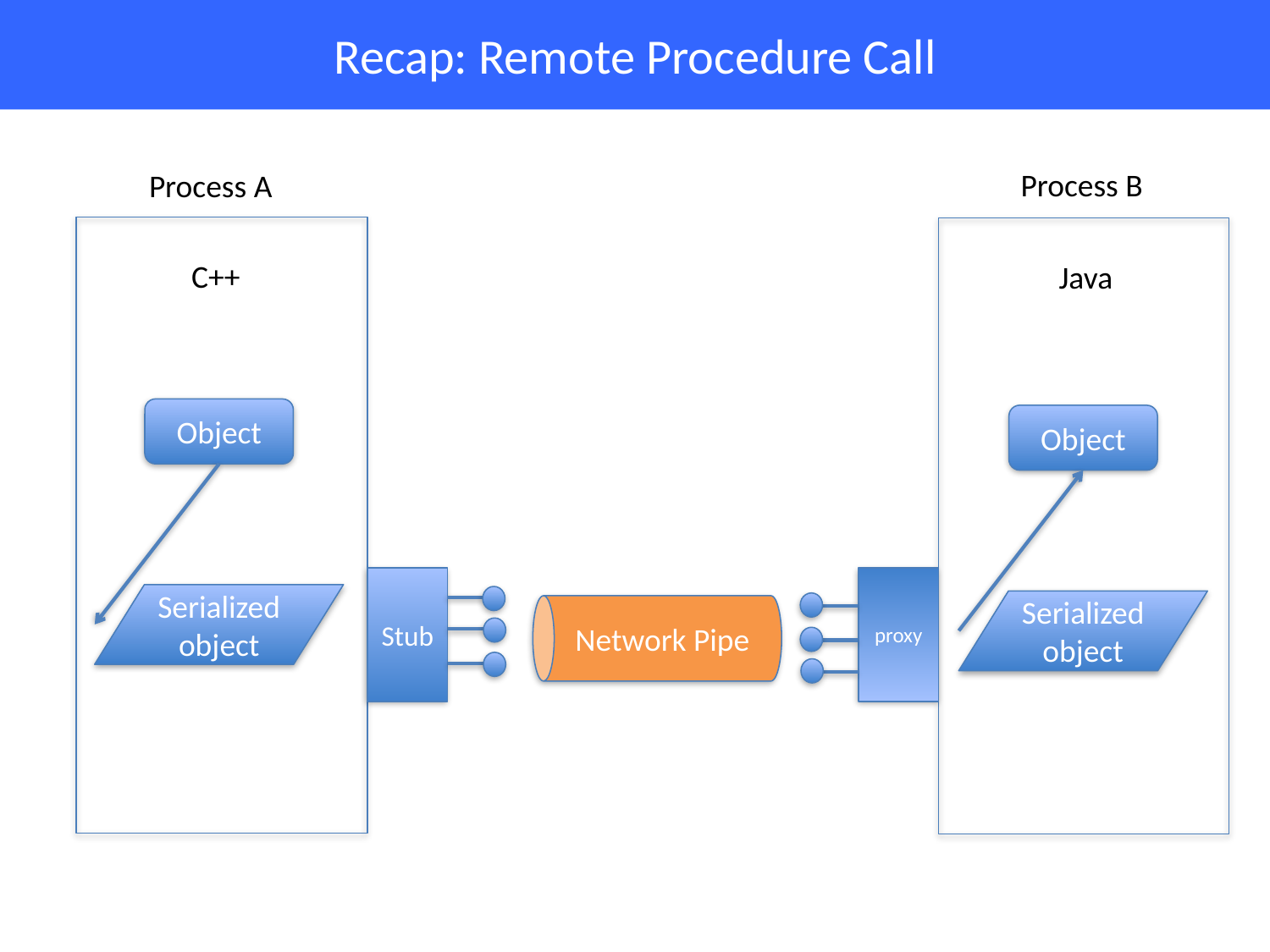

# Recap: Remote Procedure Call
Process B
Process A

C++
Java
Object
Object
Network Pipe
Stub

proxy

Serialized object
Serialized object